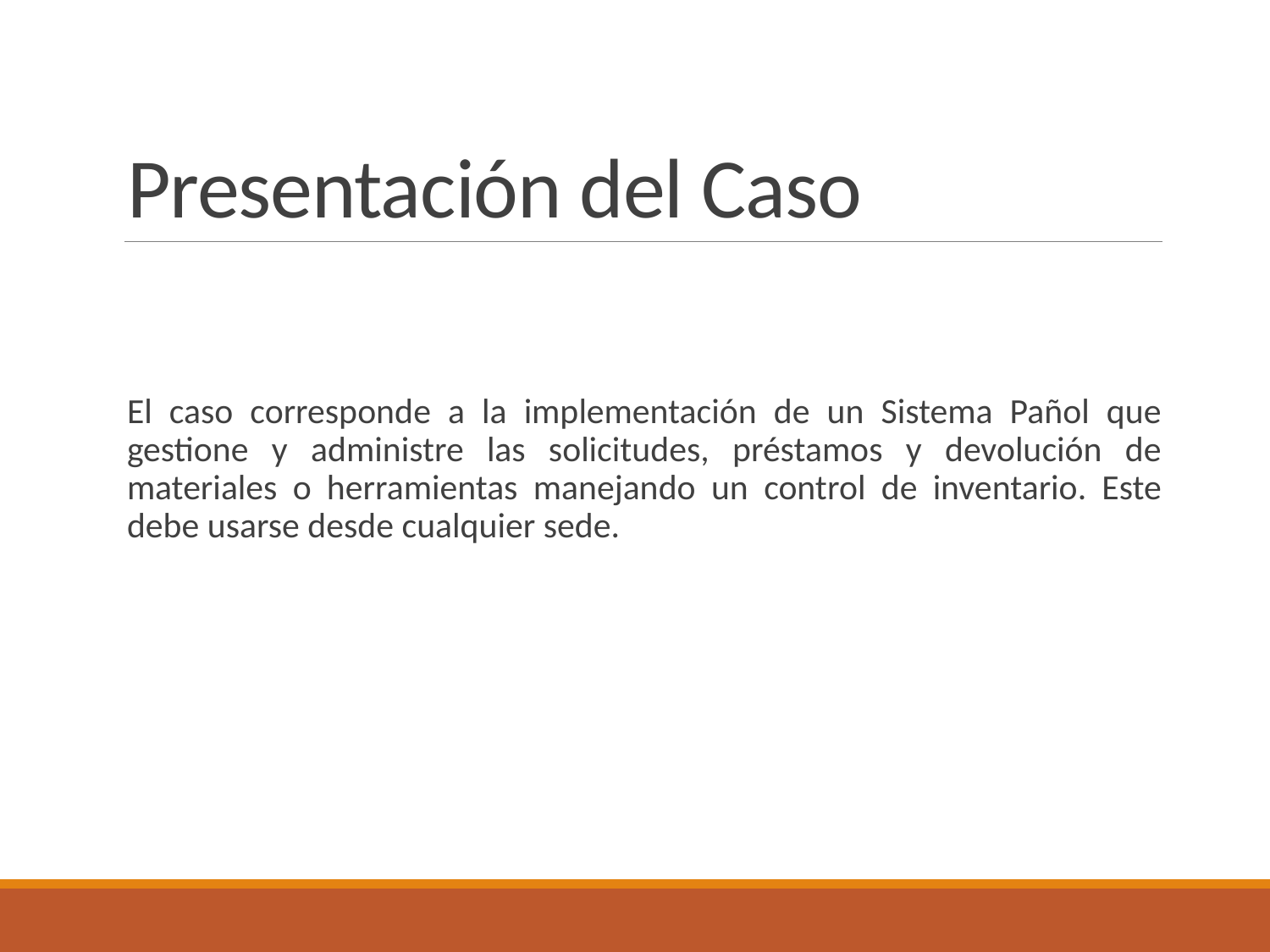

# Presentación del Caso
El caso corresponde a la implementación de un Sistema Pañol que gestione y administre las solicitudes, préstamos y devolución de materiales o herramientas manejando un control de inventario. Este debe usarse desde cualquier sede.